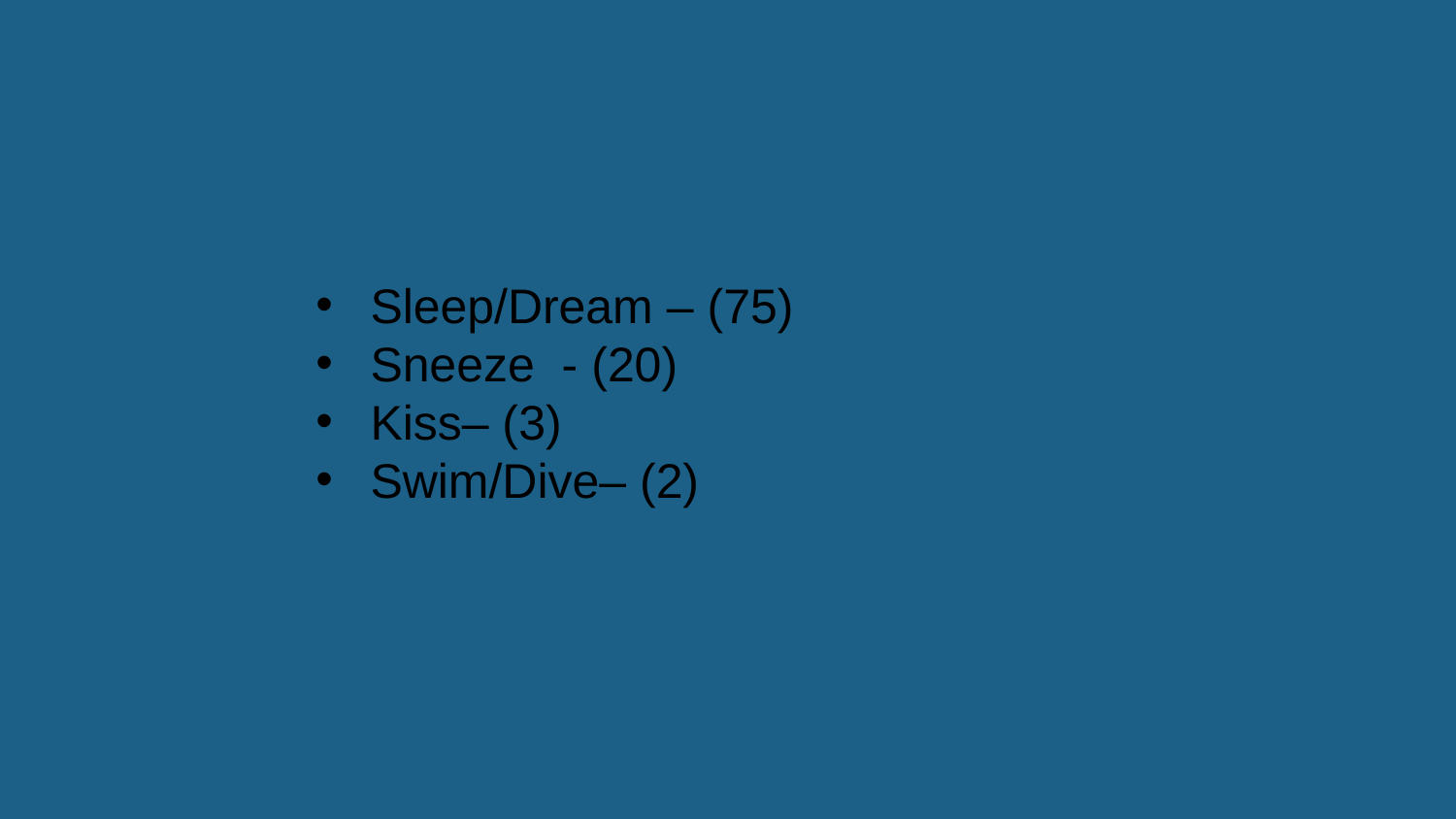

Sleep/Dream – (75)
Sneeze  - (20)
Kiss– (3)
Swim/Dive– (2)
12